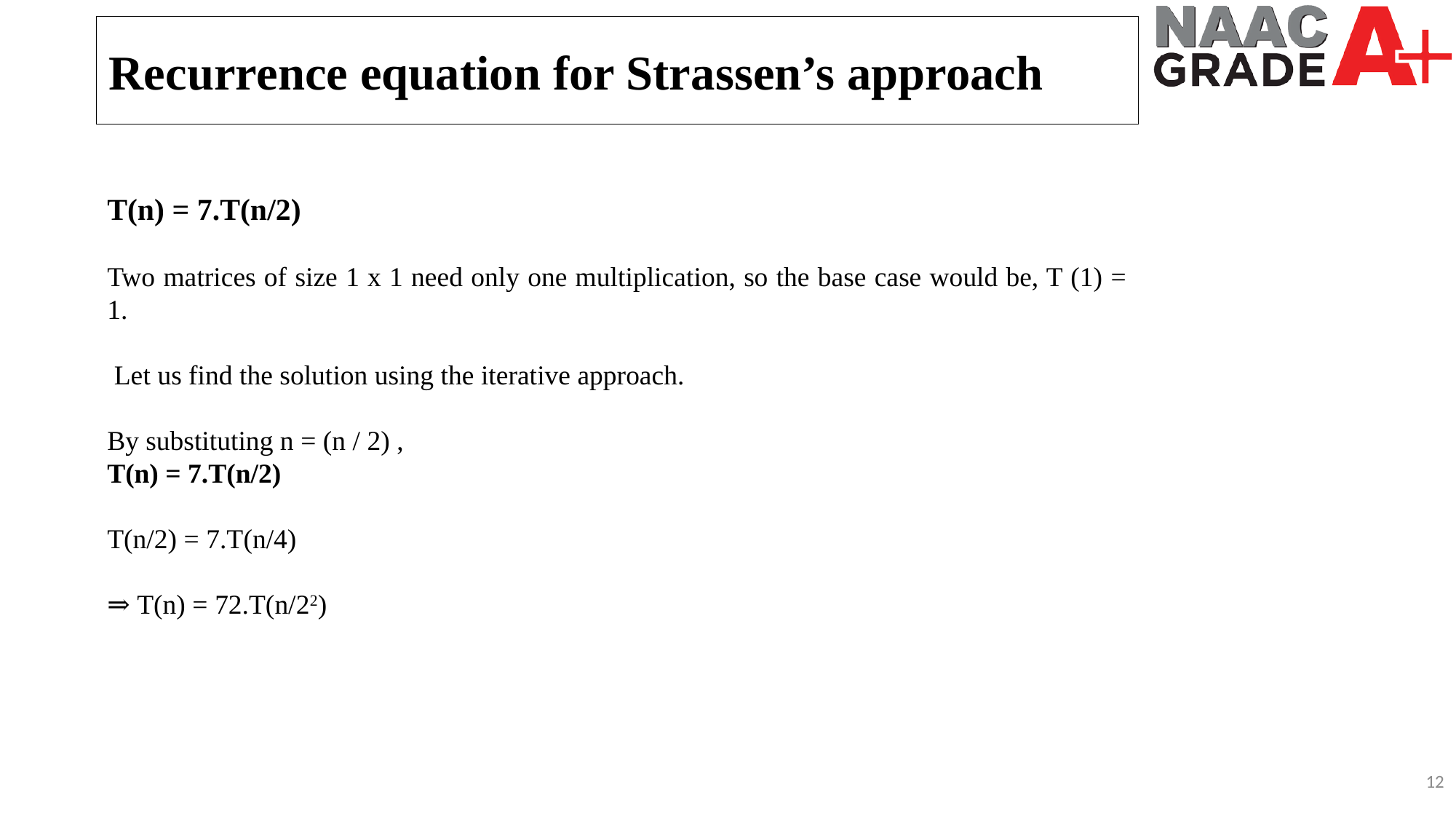

Recurrence equation for Strassen’s approach

T(n) = 7.T(n/2)

Two matrices of size 1 x 1 need only one multiplication, so the base case would be, T (1) = 1.

 Let us find the solution using the iterative approach.

By substituting n = (n / 2) ,
T(n) = 7.T(n/2)

T(n/2) = 7.T(n/4)

⇒ T(n) = 72.T(n/22)
12